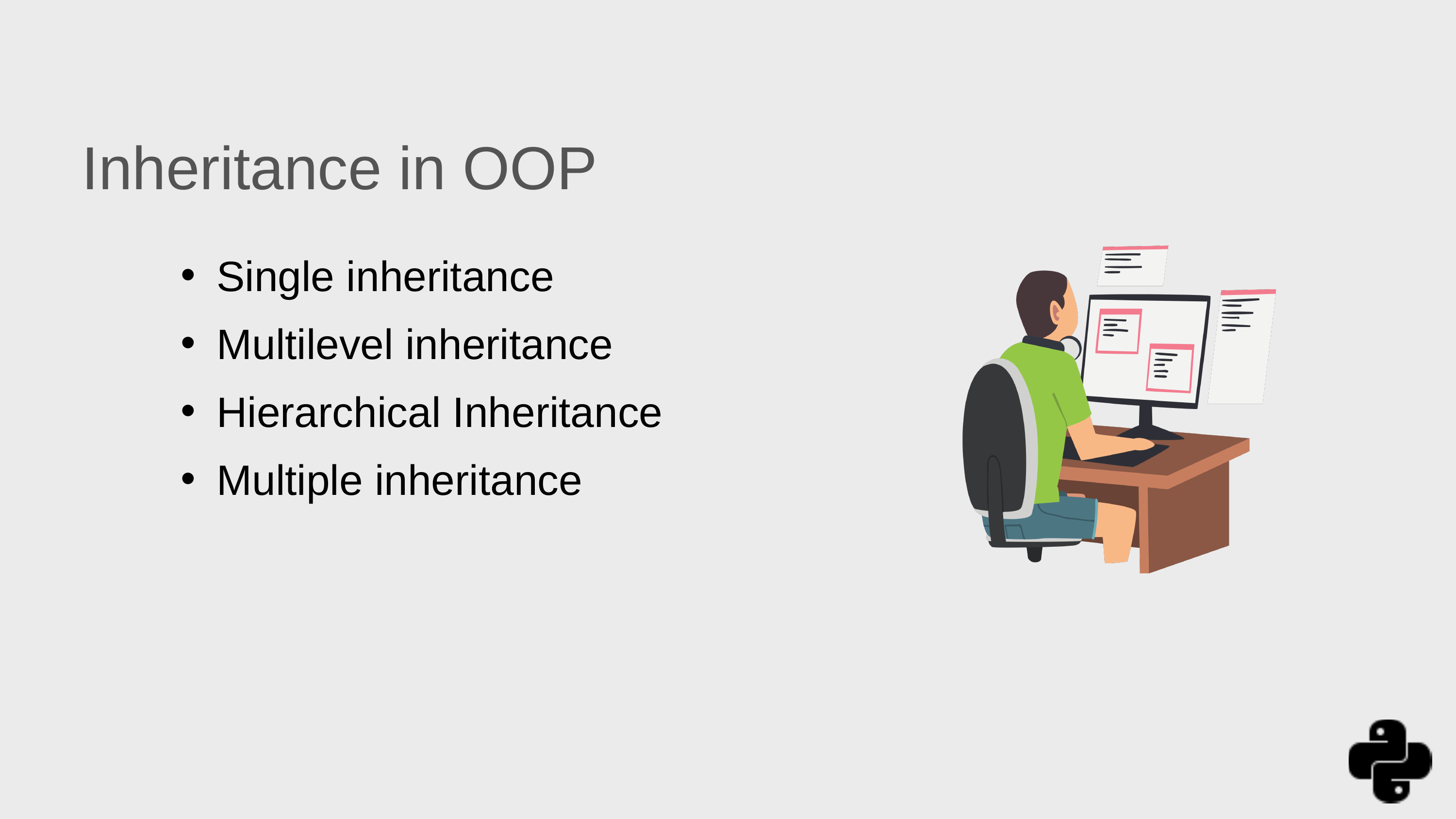

Inheritance in OOP
Single inheritance
Multilevel inheritance
Hierarchical Inheritance
Multiple inheritance